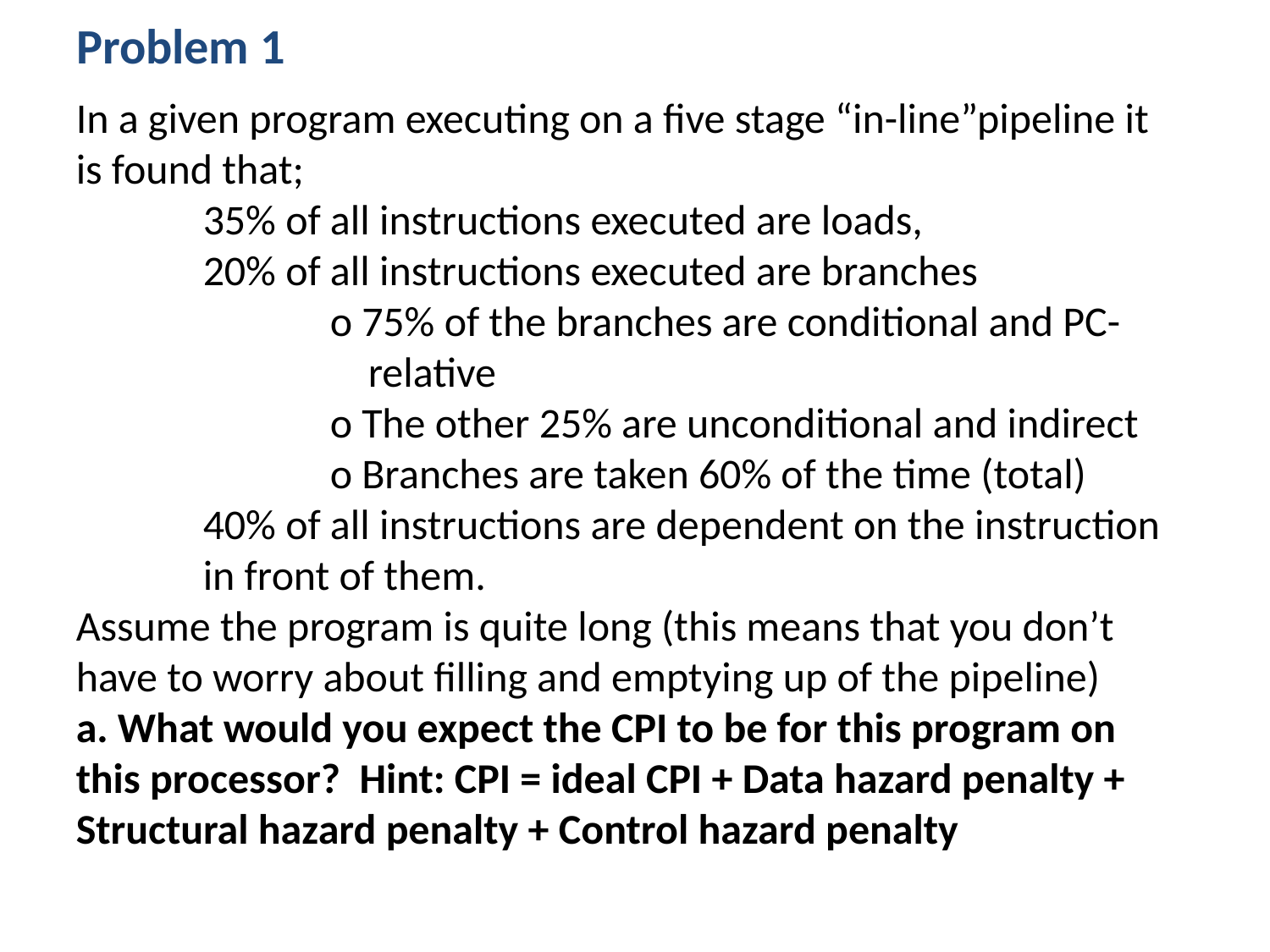

# Problem 1
In a given program executing on a five stage “in-line”pipeline it is found that;
	35% of all instructions executed are loads,
	20% of all instructions executed are branches
		o 75% of the branches are conditional and PC-		    relative
		o The other 25% are unconditional and indirect
		o Branches are taken 60% of the time (total)
	40% of all instructions are dependent on the instruction 	in front of them.
Assume the program is quite long (this means that you don’t have to worry about filling and emptying up of the pipeline)
a. What would you expect the CPI to be for this program on this processor?  Hint: CPI = ideal CPI + Data hazard penalty + Structural hazard penalty + Control hazard penalty